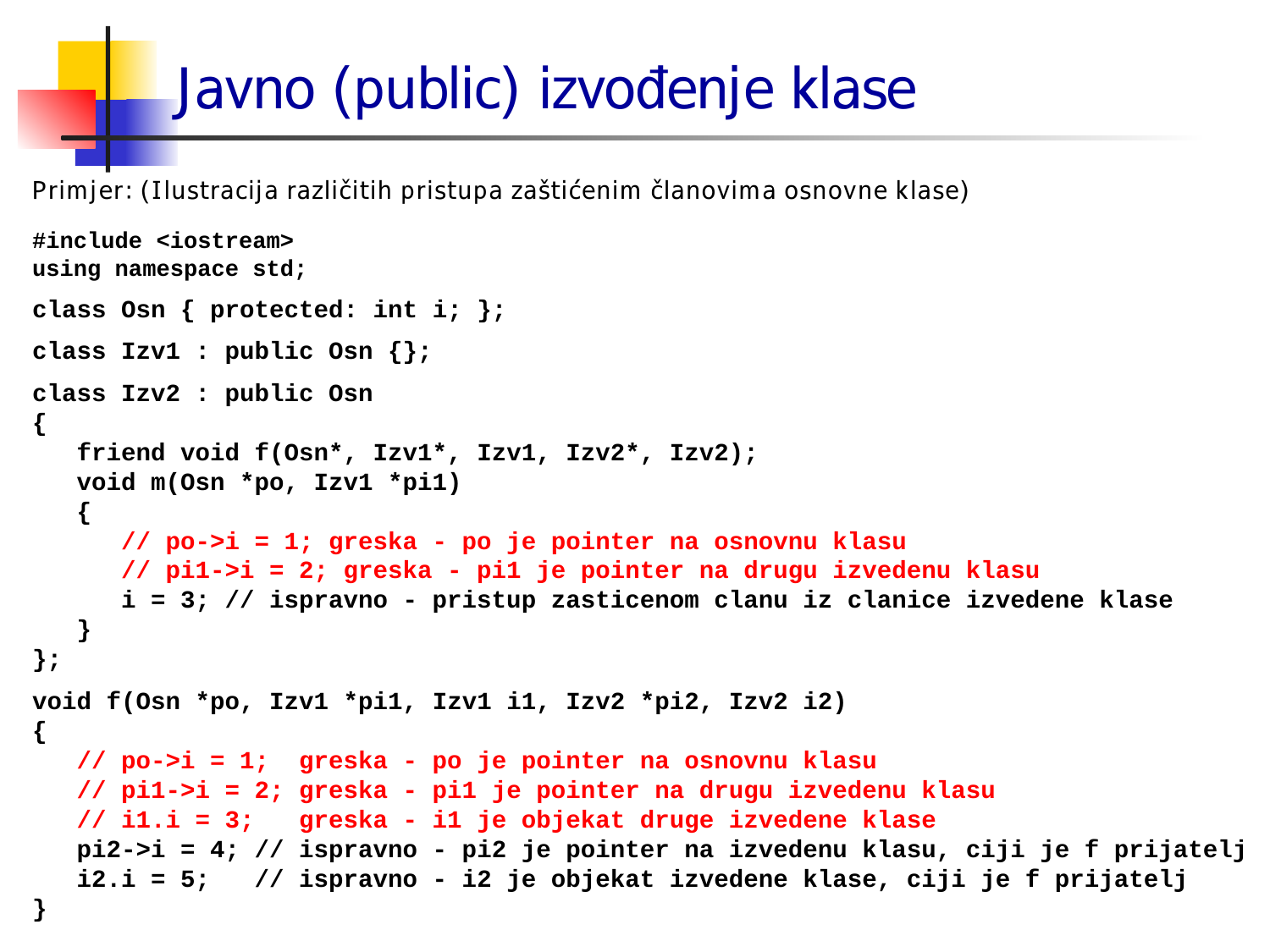

Javno (public) izvođenje klase
Primjer: (Ilustracija različitih pristupa zaštićenim članovima osnovne klase)
#include <iostream>
using namespace std;
class Osn { protected: int i; };
class Izv1 : public Osn {};
class Izv2 : public Osn
{
   friend void f(Osn*, Izv1*, Izv1, Izv2*, Izv2);
   void m(Osn *po, Izv1 *pi1)
   {
      // po->i = 1; greska - po je pointer na osnovnu klasu
      // pi1->i = 2; greska - pi1 je pointer na drugu izvedenu klasu
      i = 3; // ispravno - pristup zasticenom clanu iz clanice izvedene klase
   }
};
void f(Osn *po, Izv1 *pi1, Izv1 i1, Izv2 *pi2, Izv2 i2)
{
   // po->i = 1;  greska - po je pointer na osnovnu klasu
   // pi1->i = 2; greska - pi1 je pointer na drugu izvedenu klasu
   // i1.i = 3;   greska - i1 je objekat druge izvedene klase
   pi2->i = 4; // ispravno - pi2 je pointer na izvedenu klasu, ciji je f prijatelj
   i2.i = 5;   // ispravno - i2 je objekat izvedene klase, ciji je f prijatelj
}